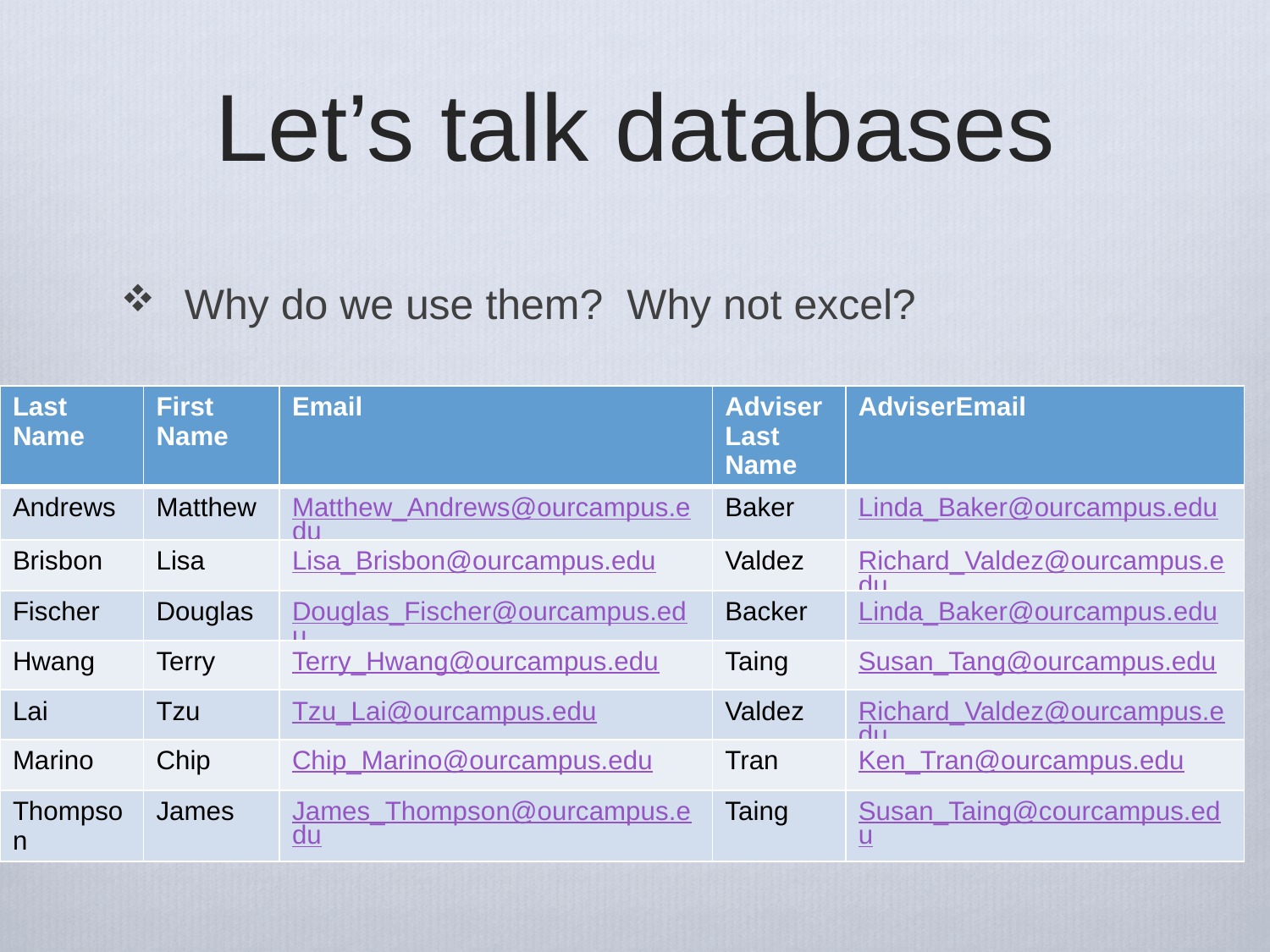

# Let’s talk databases
Why do we use them?  Why not excel?
| Last Name | First Name | Email | Adviser Last Name | AdviserEmail |
| --- | --- | --- | --- | --- |
| Andrews | Matthew | Matthew\_Andrews@ourcampus.edu | Baker | Linda\_Baker@ourcampus.edu |
| Brisbon | Lisa | Lisa\_Brisbon@ourcampus.edu | Valdez | Richard\_Valdez@ourcampus.edu |
| Fischer | Douglas | Douglas\_Fischer@ourcampus.edu | Backer | Linda\_Baker@ourcampus.edu |
| Hwang | Terry | Terry\_Hwang@ourcampus.edu | Taing | Susan\_Tang@ourcampus.edu |
| Lai | Tzu | Tzu\_Lai@ourcampus.edu | Valdez | Richard\_Valdez@ourcampus.edu |
| Marino | Chip | Chip\_Marino@ourcampus.edu | Tran | Ken\_Tran@ourcampus.edu |
| Thompson | James | James\_Thompson@ourcampus.edu | Taing | Susan\_Taing@courcampus.edu |